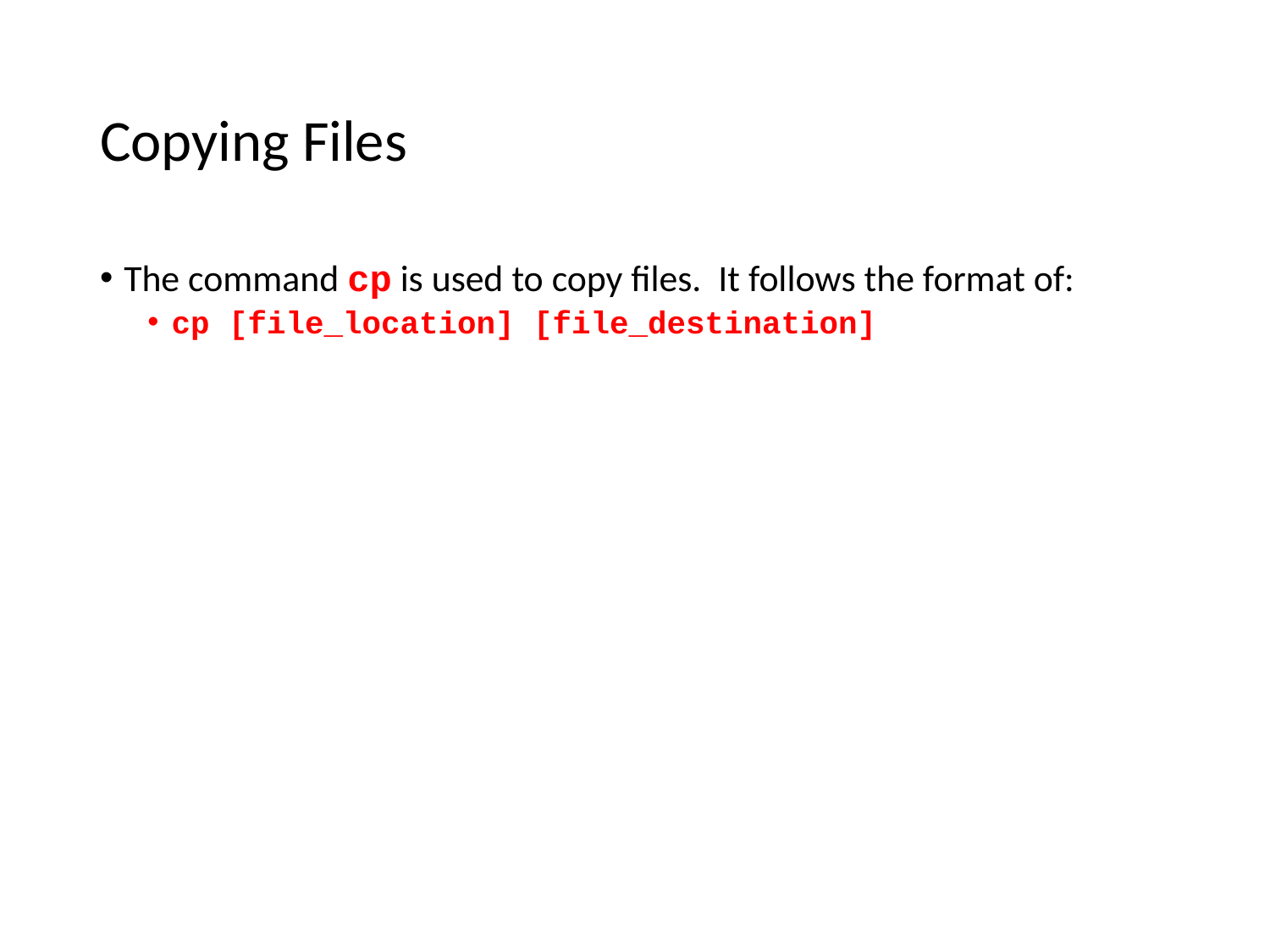

# Copying Files
The command cp is used to copy files.  It follows the format of:
cp [file_location] [file_destination]